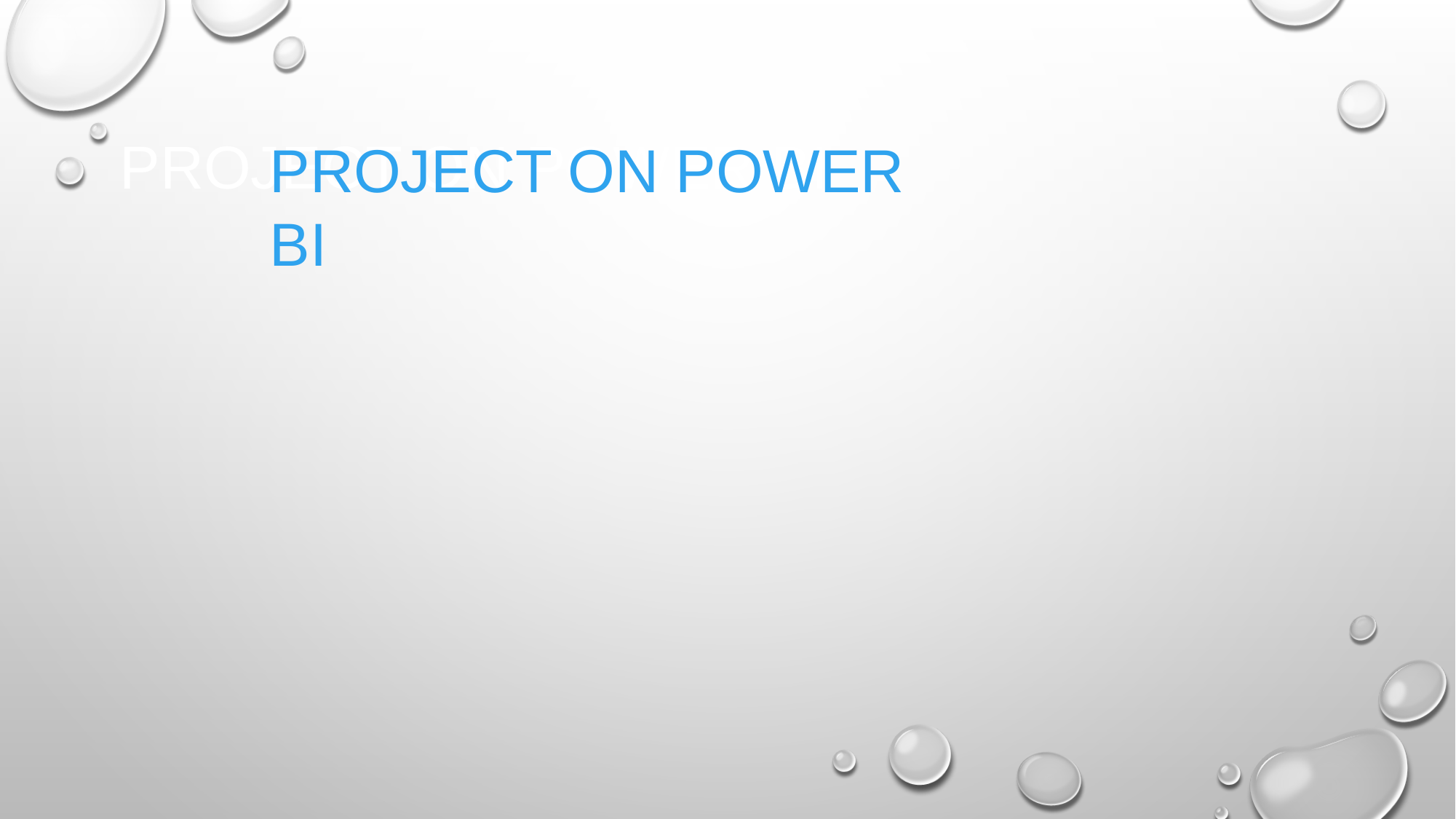

# PROJECT ON POWER BI
PROJECT ON POWER BI